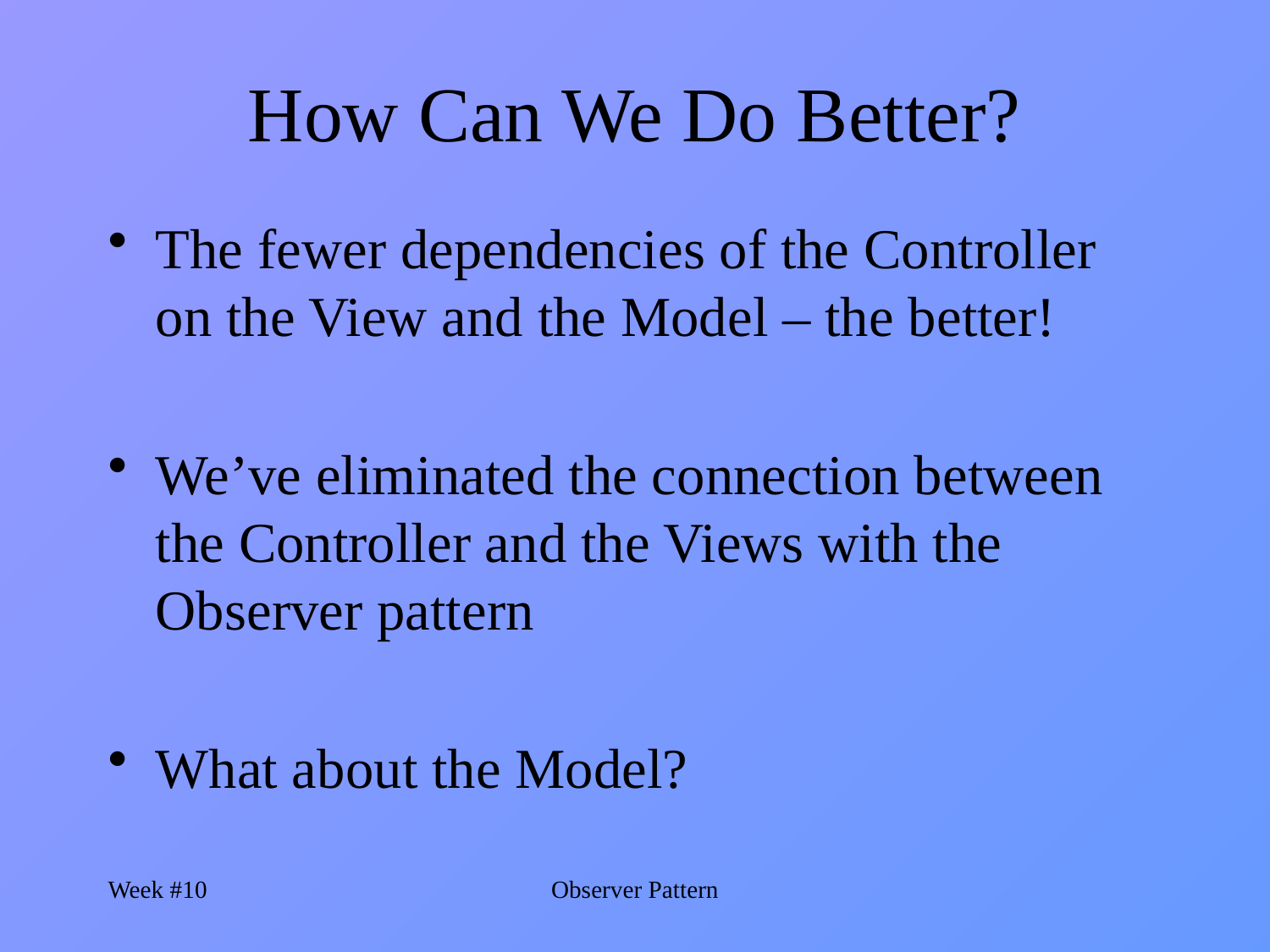

# How Can We Do Better?
The fewer dependencies of the Controller on the View and the Model – the better!

We’ve eliminated the connection between the Controller and the Views with the Observer pattern

What about the Model?
Week #10
Observer Pattern